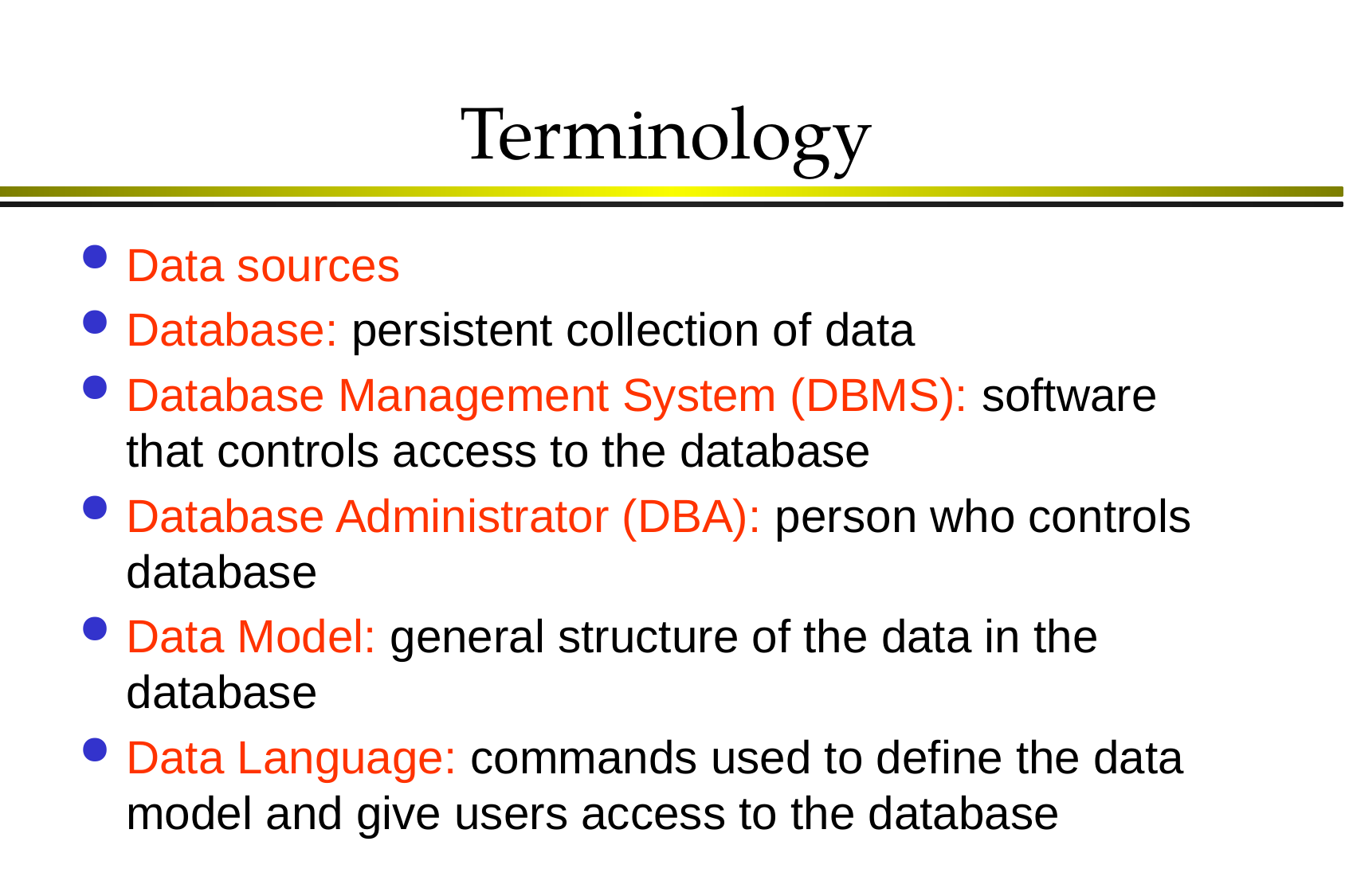

# Terminology
Data sources
Database: persistent collection of data
Database Management System (DBMS): software that controls access to the database
Database Administrator (DBA): person who controls database
Data Model: general structure of the data in the database
Data Language: commands used to define the data model and give users access to the database